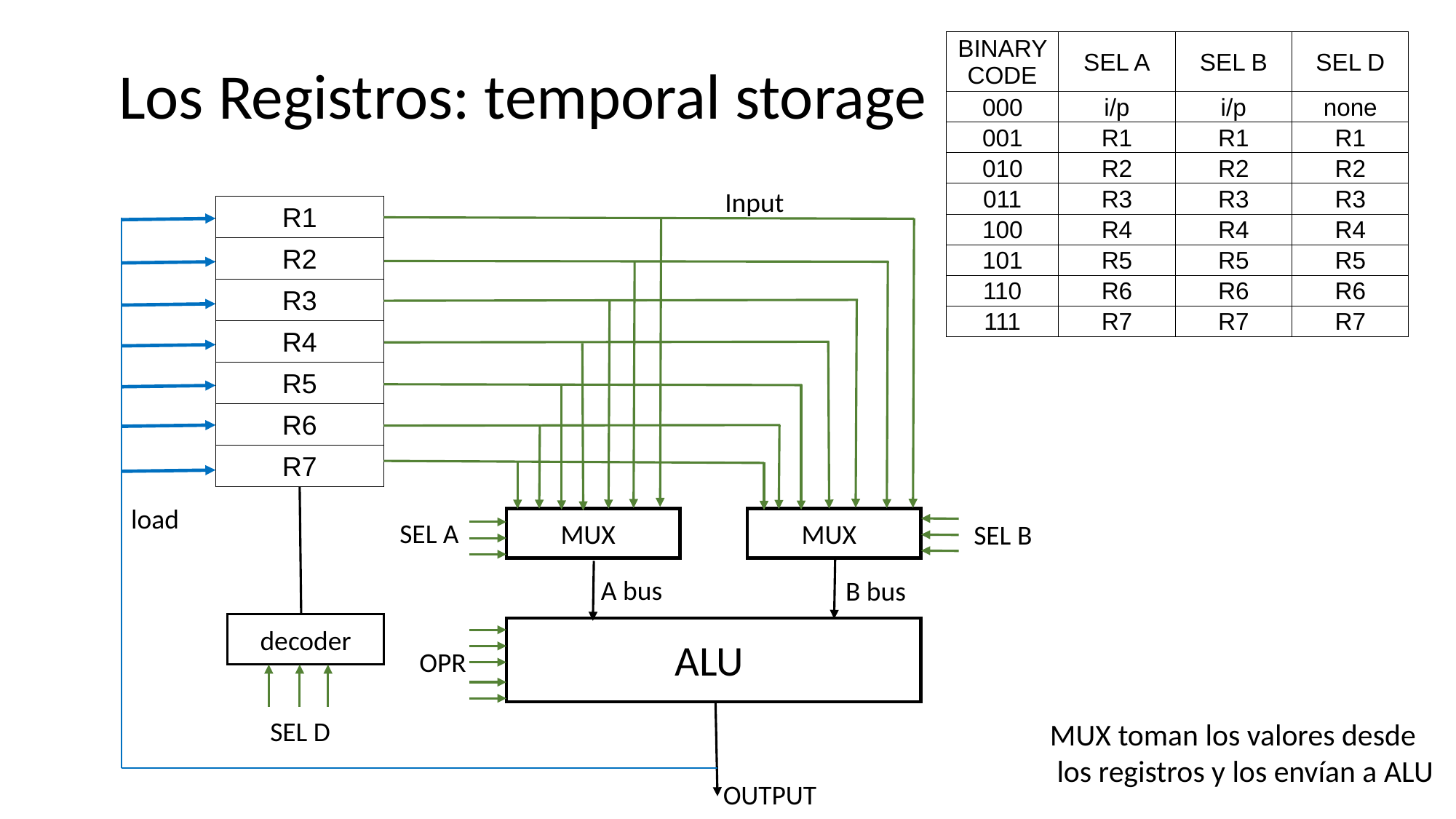

| BINARY CODE | SEL A | SEL B | SEL D |
| --- | --- | --- | --- |
| 000 | i/p | i/p | none |
| 001 | R1 | R1 | R1 |
| 010 | R2 | R2 | R2 |
| 011 | R3 | R3 | R3 |
| 100 | R4 | R4 | R4 |
| 101 | R5 | R5 | R5 |
| 110 | R6 | R6 | R6 |
| 111 | R7 | R7 | R7 |
# Los Registros: temporal storage
Input
| R1 |
| --- |
| R2 |
| R3 |
| R4 |
| R5 |
| R6 |
| R7 |
load

SEL A
MUX
MUX
SEL B
A bus
B bus

decoder
ALU
OPR
SEL D
MUX toman los valores desde
 los registros y los envían a ALU
OUTPUT